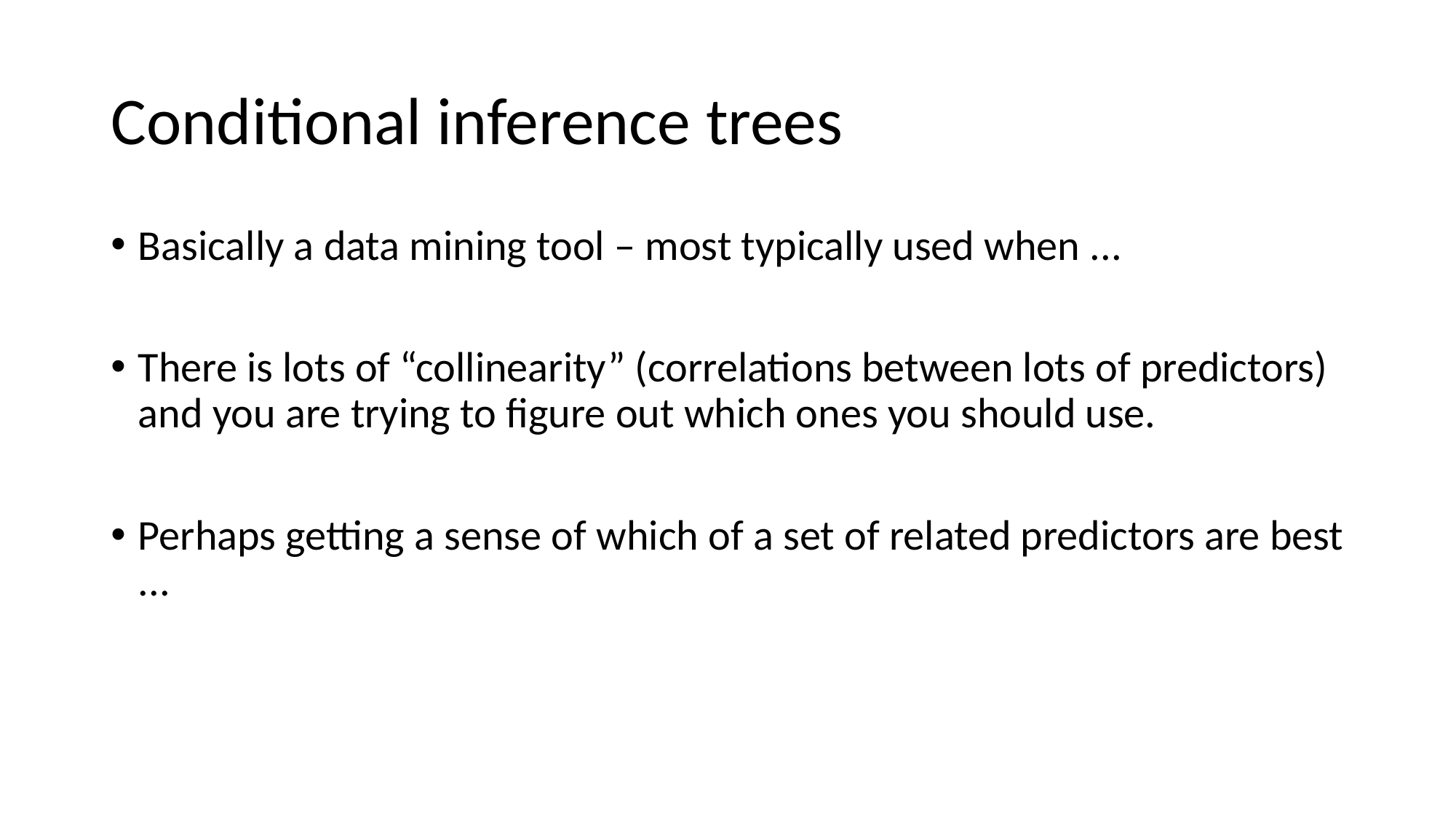

# Conditional inference trees
Basically a data mining tool – most typically used when ...

There is lots of “collinearity” (correlations between lots of predictors) and you are trying to figure out which ones you should use.

Perhaps getting a sense of which of a set of related predictors are best ...